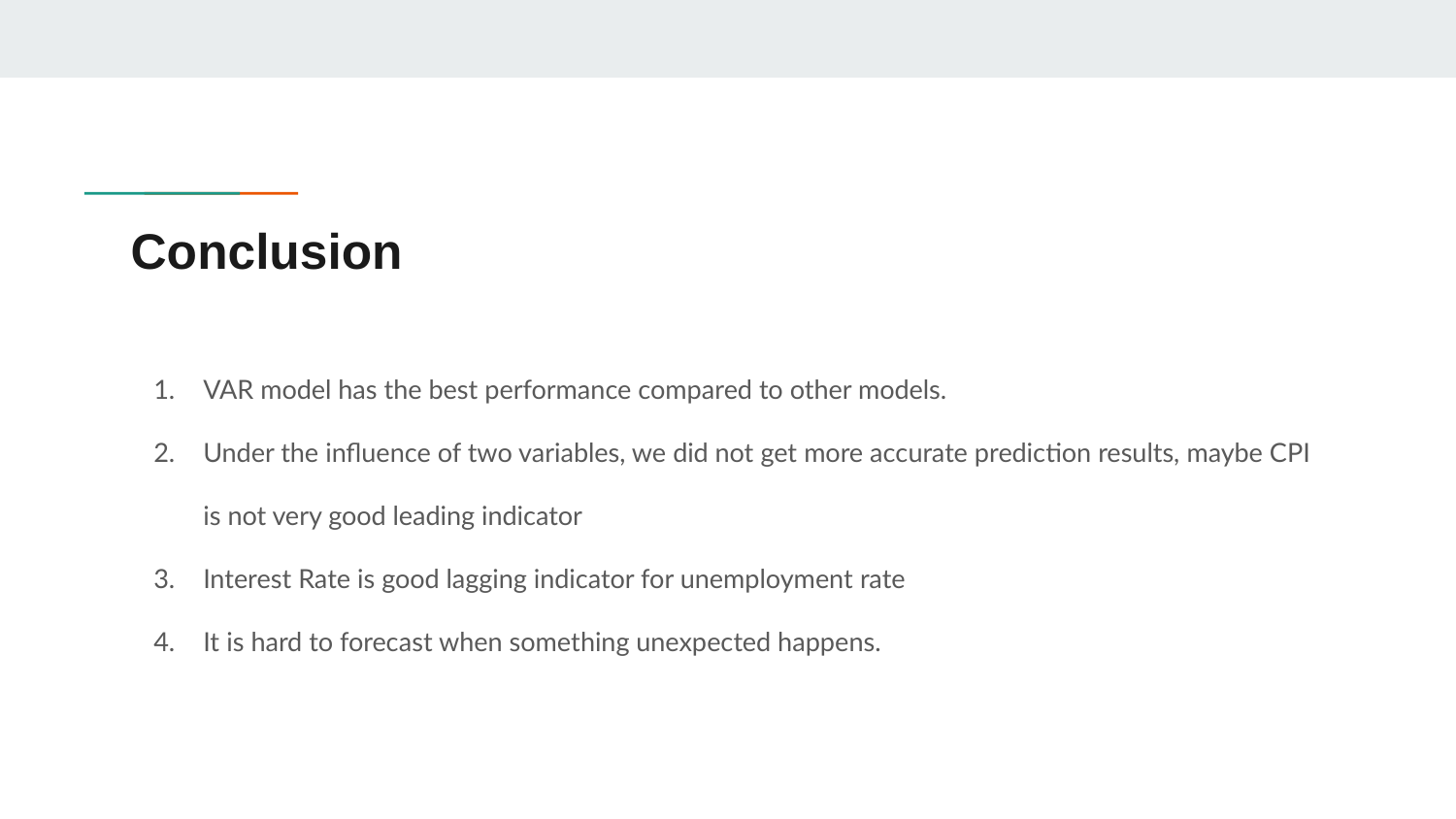

# Conclusion
VAR model has the best performance compared to other models.
Under the influence of two variables, we did not get more accurate prediction results, maybe CPI is not very good leading indicator
Interest Rate is good lagging indicator for unemployment rate
It is hard to forecast when something unexpected happens.